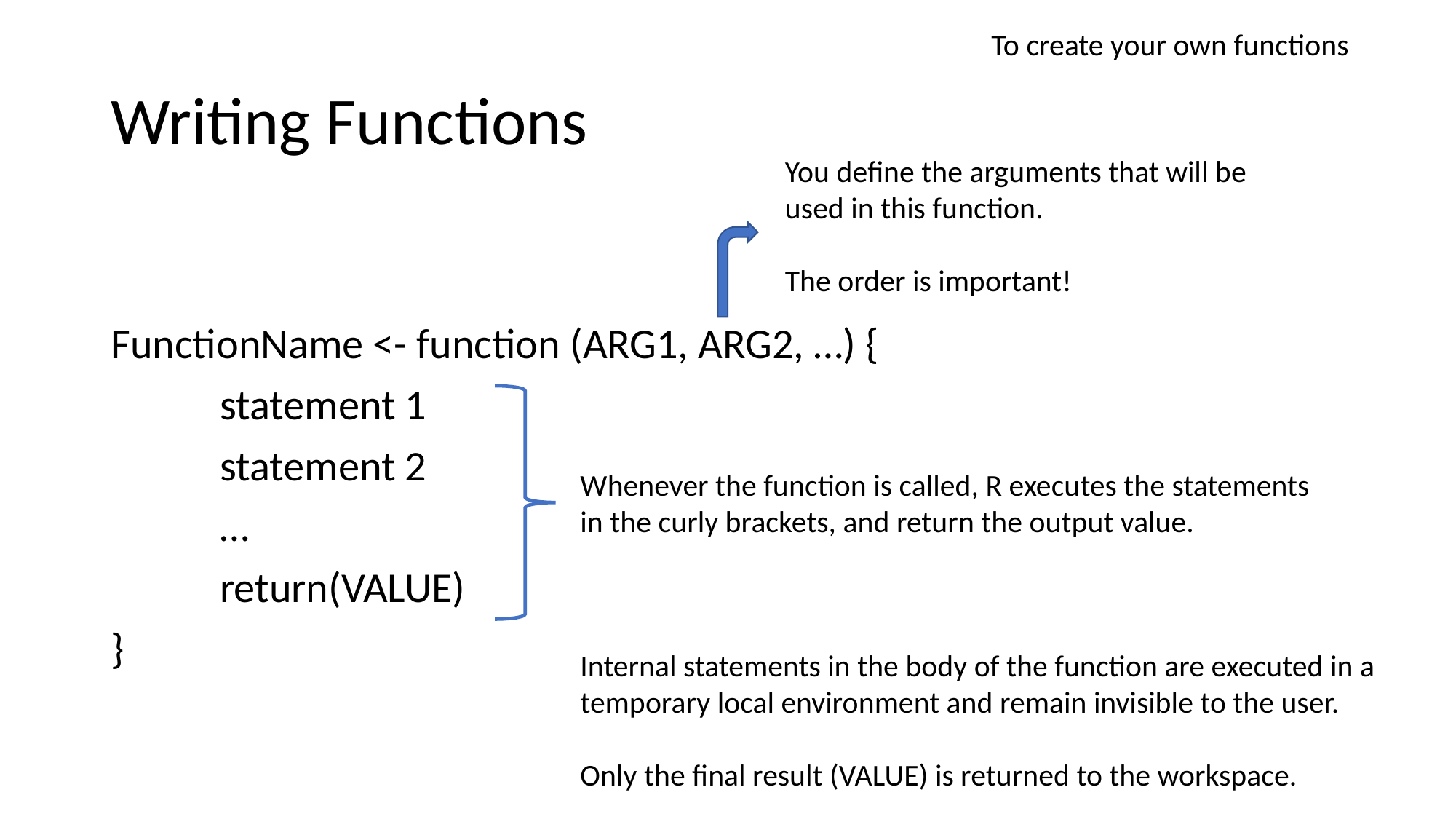

To create your own functions
# Writing Functions
You define the arguments that will be used in this function.

The order is important!

FunctionName <- function (ARG1, ARG2, …) {
	statement 1
	statement 2
	…
	return(VALUE)
}

Whenever the function is called, R executes the statements in the curly brackets, and return the output value.
Internal statements in the body of the function are executed in a temporary local environment and remain invisible to the user.

Only the final result (VALUE) is returned to the workspace.